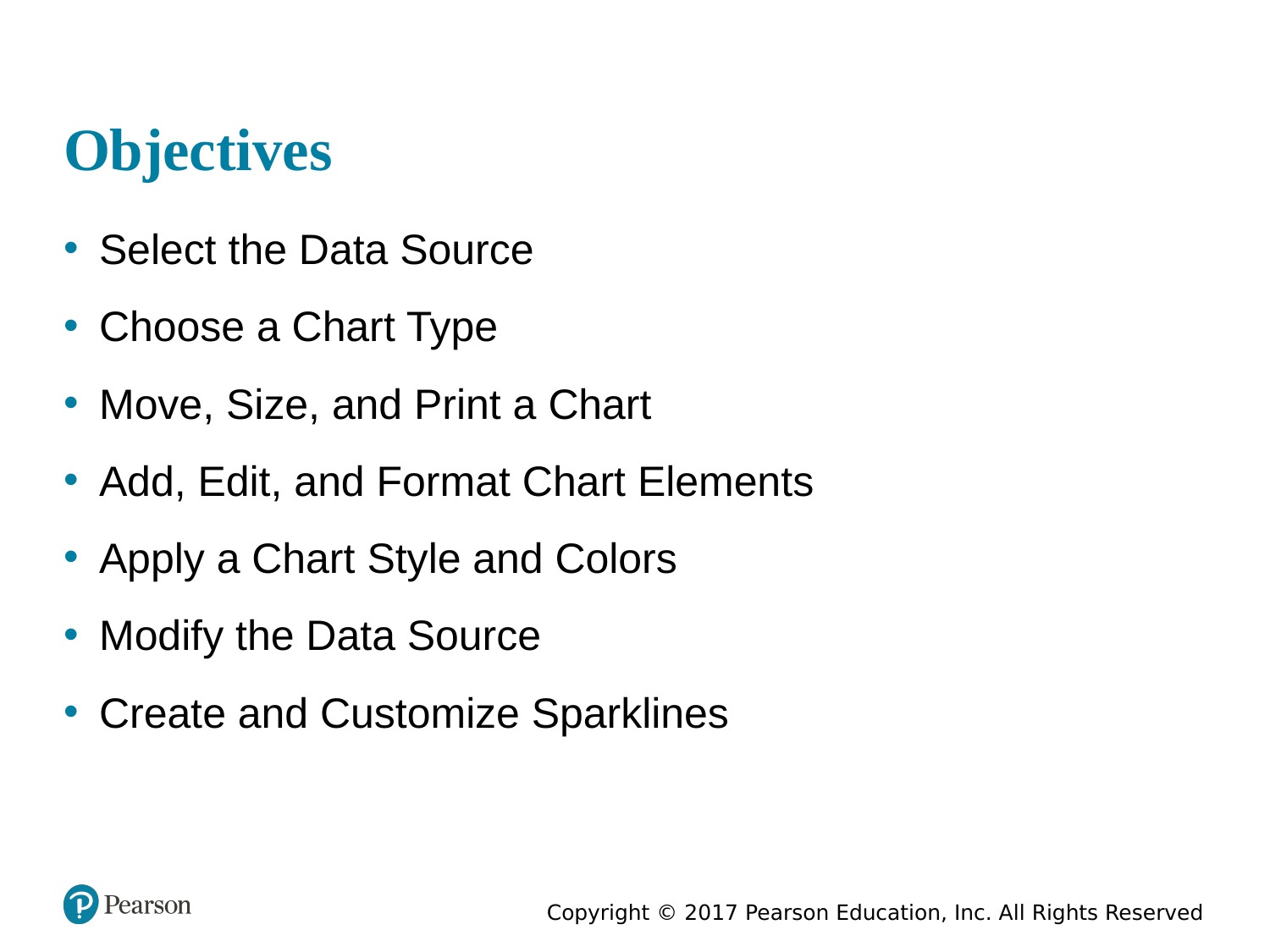

# Objectives
Select the Data Source
Choose a Chart Type
Move, Size, and Print a Chart
Add, Edit, and Format Chart Elements
Apply a Chart Style and Colors
Modify the Data Source
Create and Customize Sparklines